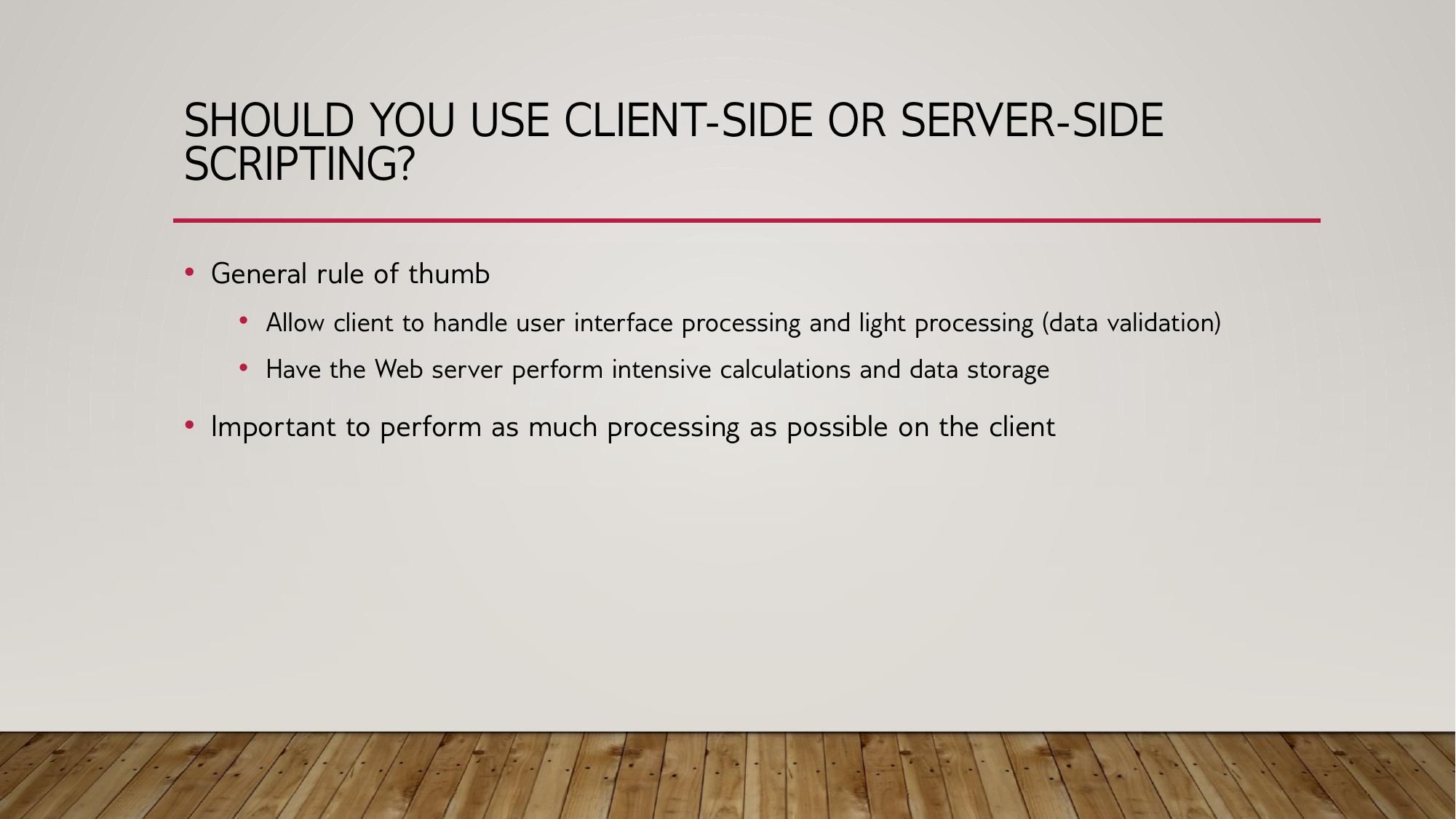

# Should You Use Client-Side or Server-Side Scripting?
General rule of thumb
Allow client to handle user interface processing and light processing (data validation)
Have the Web server perform intensive calculations and data storage
Important to perform as much processing as possible on the client